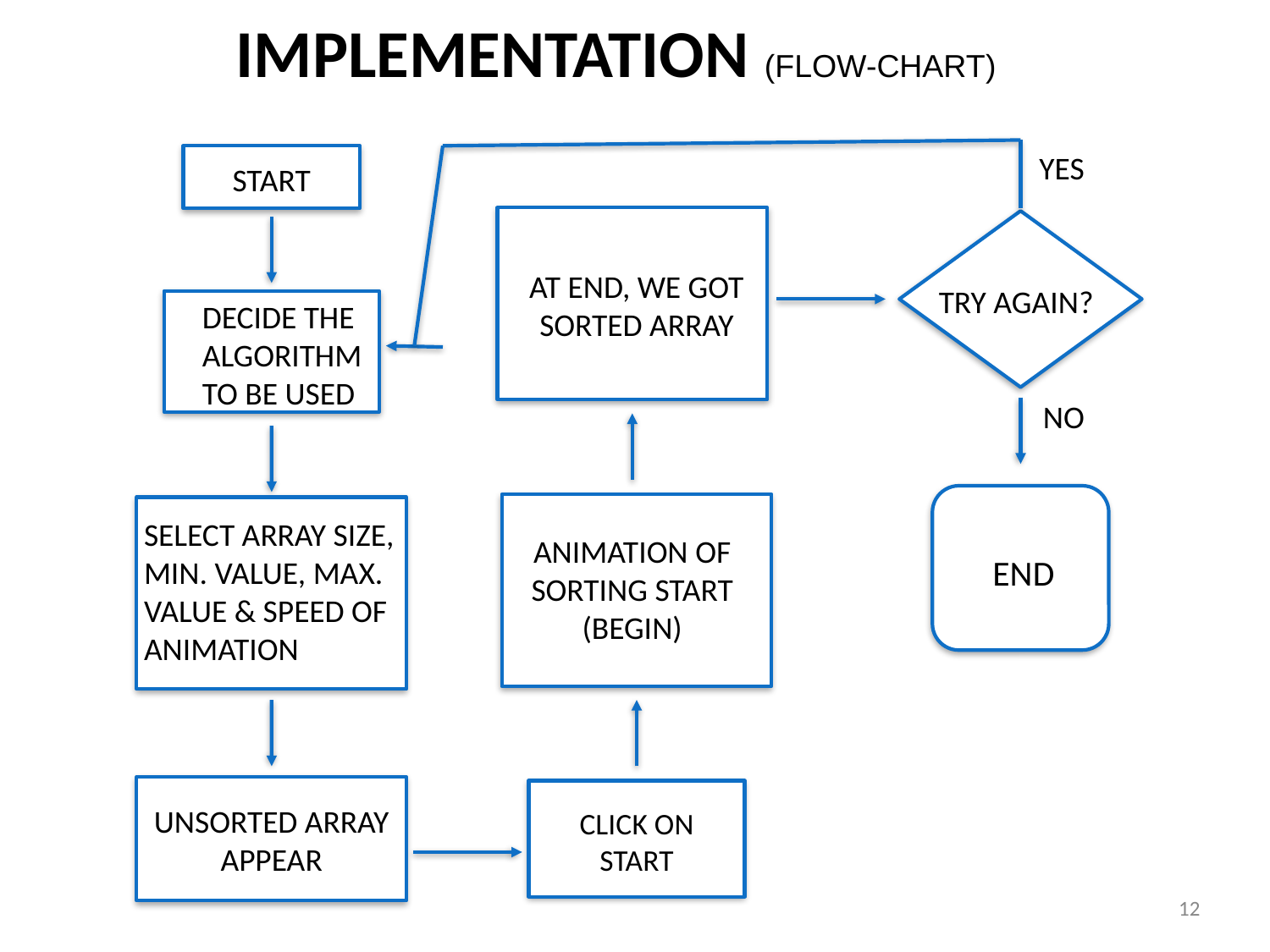

# Implementation (FLOW-CHART)
YES

START

AT END, WE GOT SORTED ARRAY
TRY AGAIN?
DECIDE THE ALGORITHM TO BE USED

NO

SELECT ARRAY SIZE, MIN. VALUE, MAX. VALUE & SPEED OF ANIMATION
ANIMATION OF SORTING START (BEGIN)
END

UNSORTED ARRAY APPEAR
CLICK ON START

12